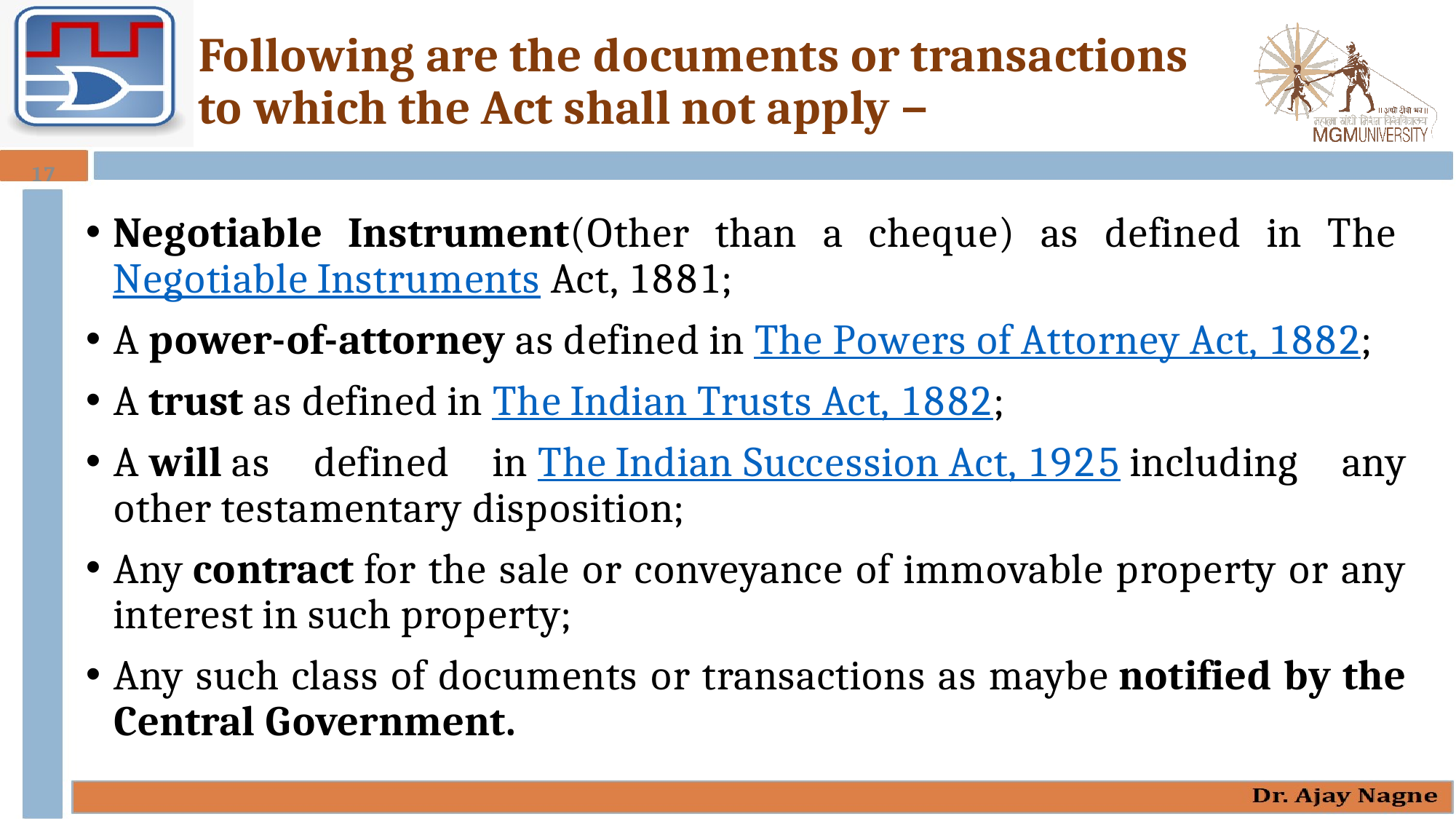

# Following are the documents or transactions to which the Act shall not apply −
17
Negotiable Instrument(Other than a cheque) as defined in The Negotiable Instruments Act, 1881;
A power-of-attorney as defined in The Powers of Attorney Act, 1882;
A trust as defined in The Indian Trusts Act, 1882;
A will as defined in The Indian Succession Act, 1925 including any other testamentary disposition;
Any contract for the sale or conveyance of immovable property or any interest in such property;
Any such class of documents or transactions as maybe notified by the Central Government.